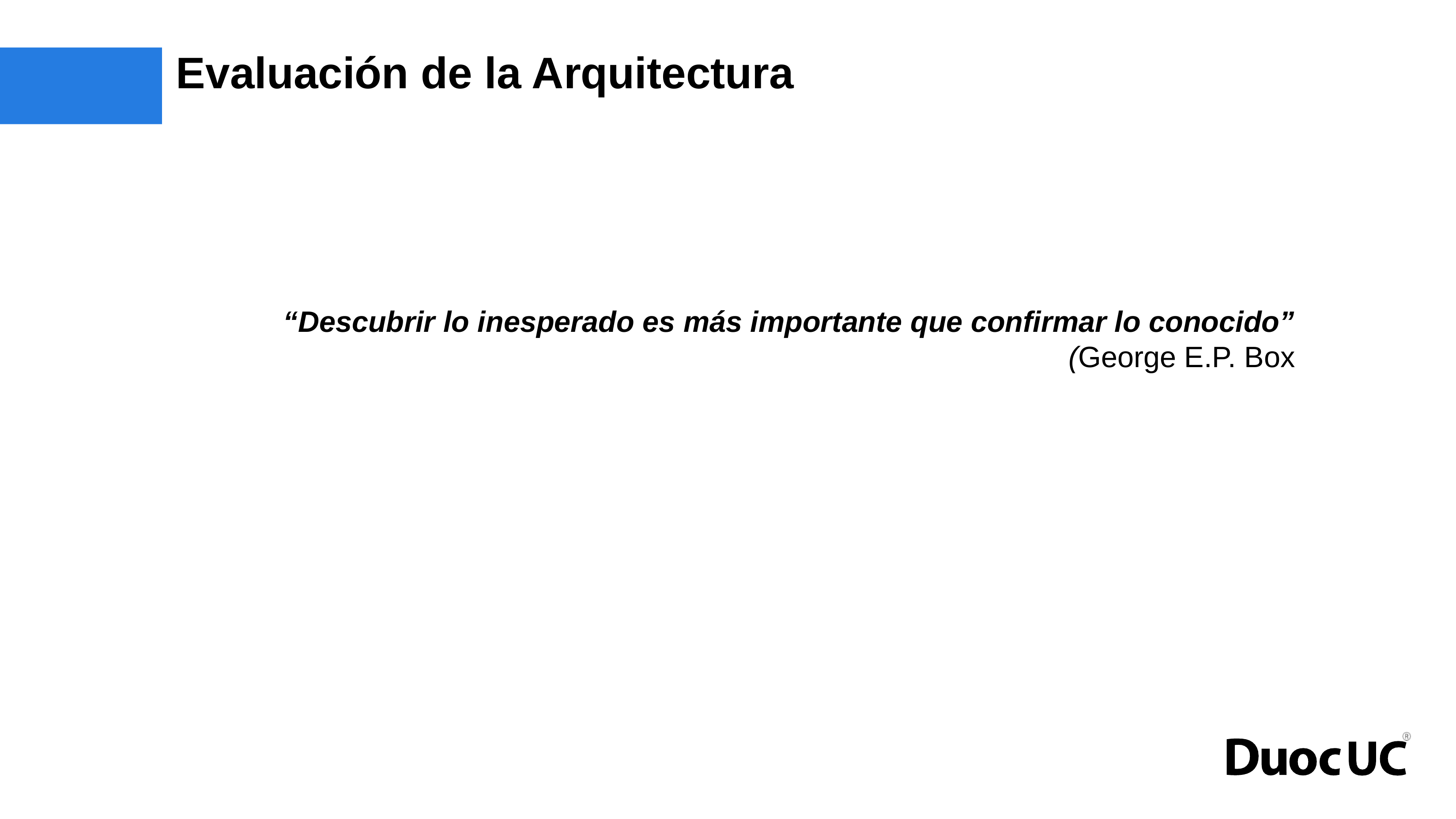

# Evaluación de la Arquitectura
“Descubrir lo inesperado es más importante que confirmar lo conocido” (George E.P. Box